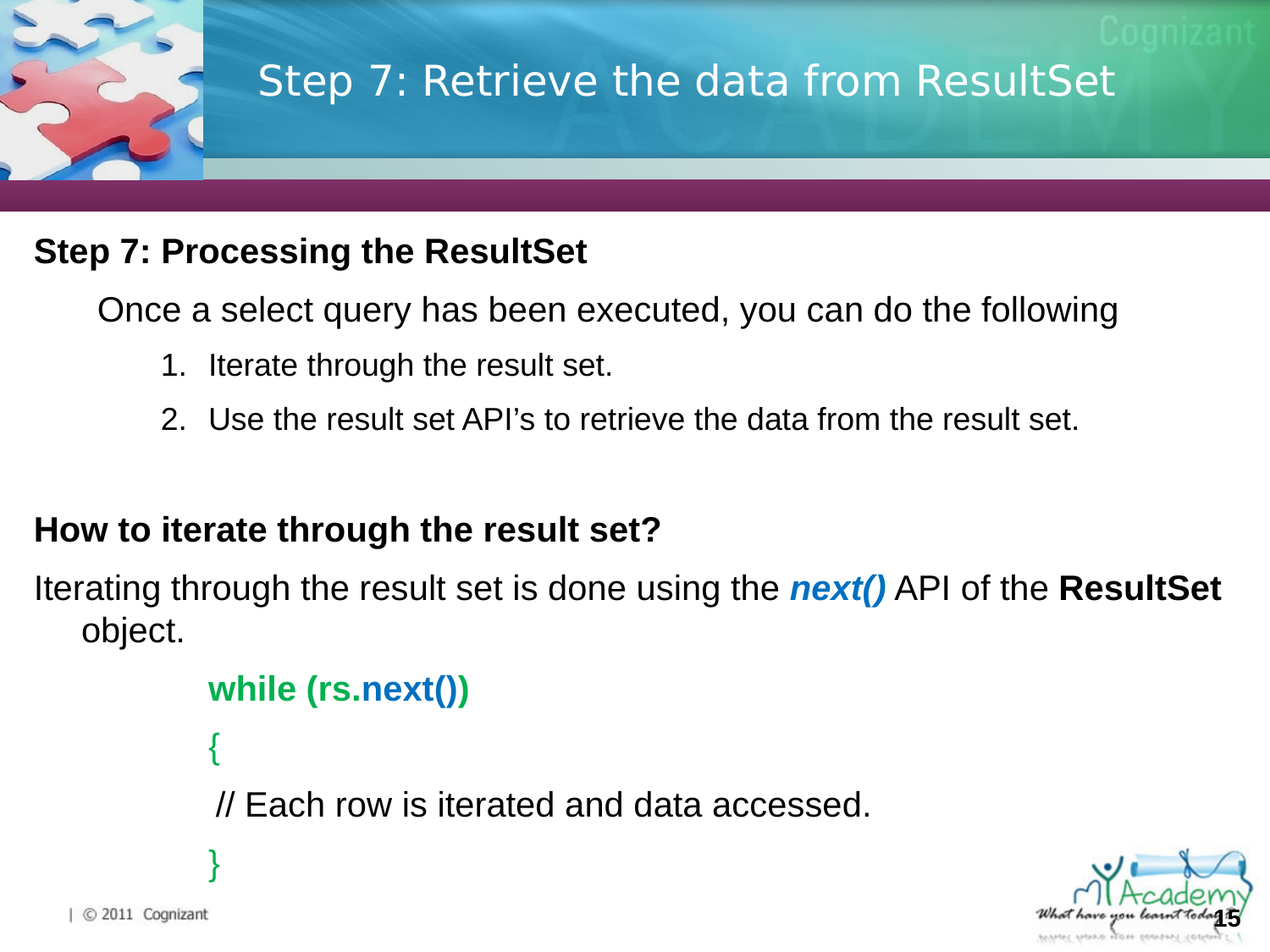

# Step 7: Retrieve the data from ResultSet
Step 7: Processing the ResultSet
Once a select query has been executed, you can do the following
Iterate through the result set.
Use the result set API’s to retrieve the data from the result set.

How to iterate through the result set?
Iterating through the result set is done using the next() API of the ResultSet object.
		while (rs.next())
		{
// Each row is iterated and data accessed.
		}
15